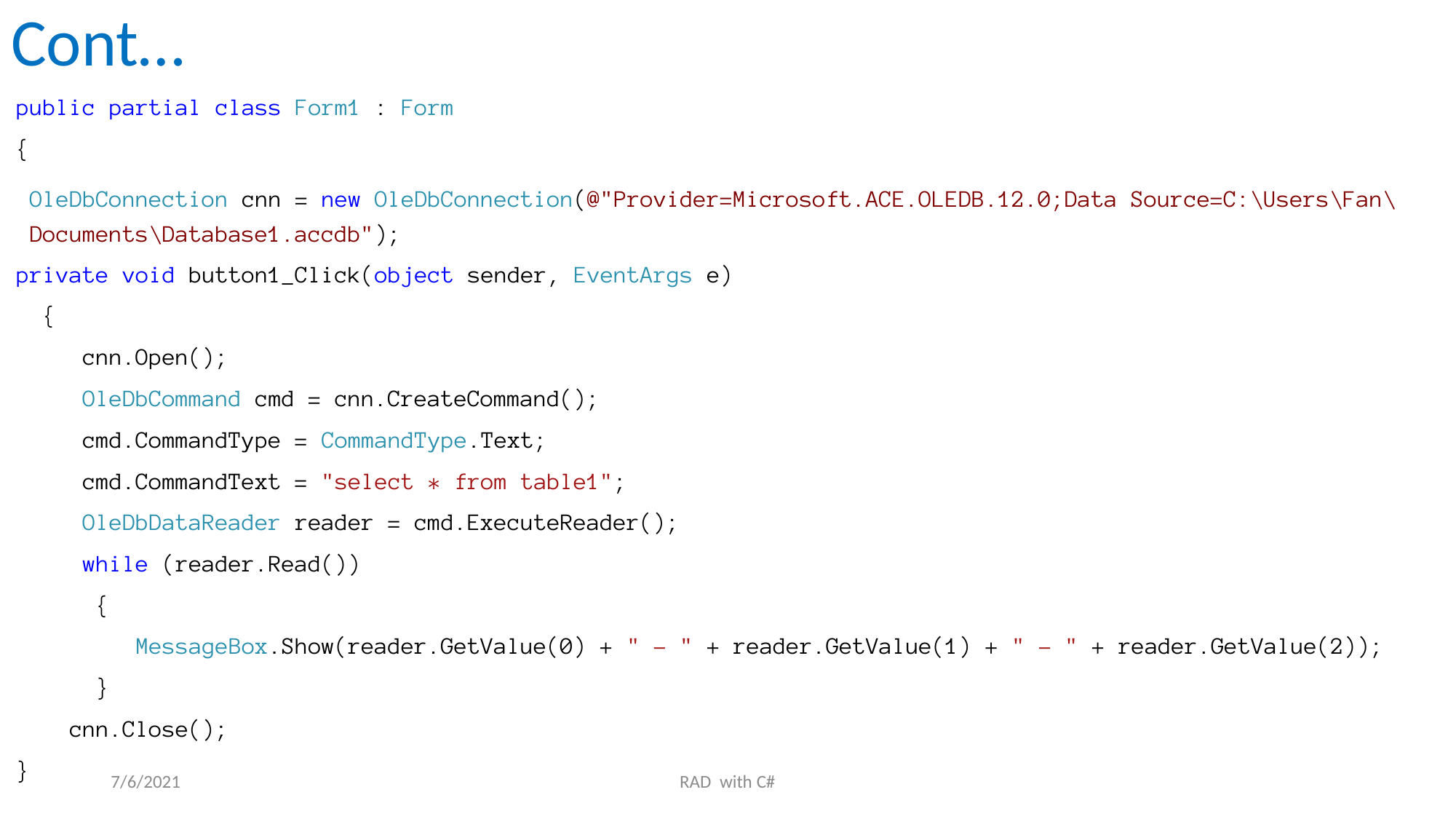

# Cont…
public partial class Form1 : Form
{
 OleDbConnection cnn = new OleDbConnection(@"Provider=Microsoft.ACE.OLEDB.12.0;Data Source=C:\Users\Fan\Documents\Database1.accdb");
private void button1_Click(object sender, EventArgs e)
  {
     cnn.Open();
     OleDbCommand cmd = cnn.CreateCommand();
     cmd.CommandType = CommandType.Text;
     cmd.CommandText = "select * from table1";
     OleDbDataReader reader = cmd.ExecuteReader();
     while (reader.Read())
      {
         MessageBox.Show(reader.GetValue(0) + " - " + reader.GetValue(1) + " - " + reader.GetValue(2));
      }
    cnn.Close();
}
7/6/2021
RAD  with C#
25